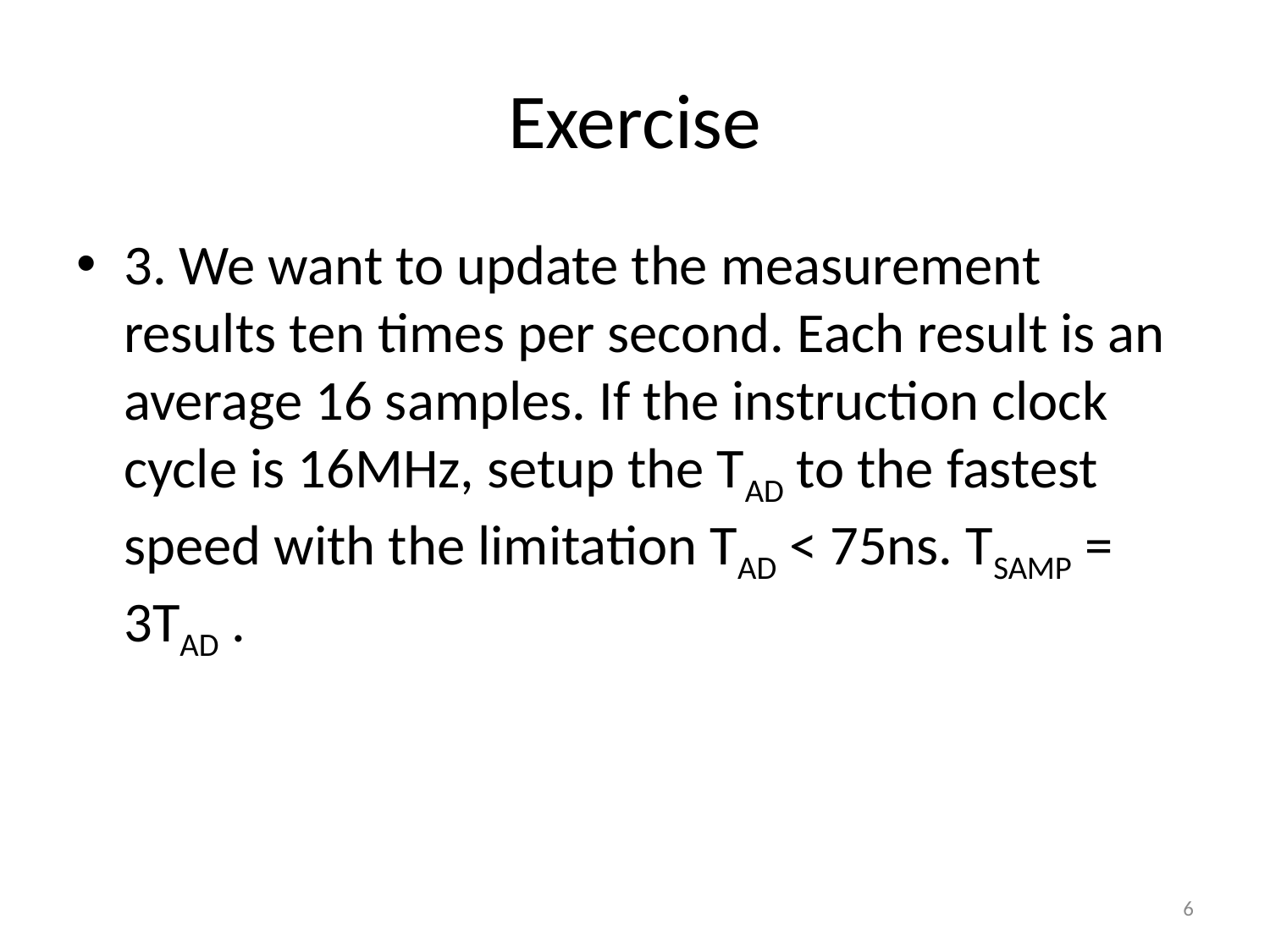

# Exercise
3. We want to update the measurement results ten times per second. Each result is an average 16 samples. If the instruction clock cycle is 16MHz, setup the TAD to the fastest speed with the limitation TAD < 75ns. TSAMP = 3TAD .
6